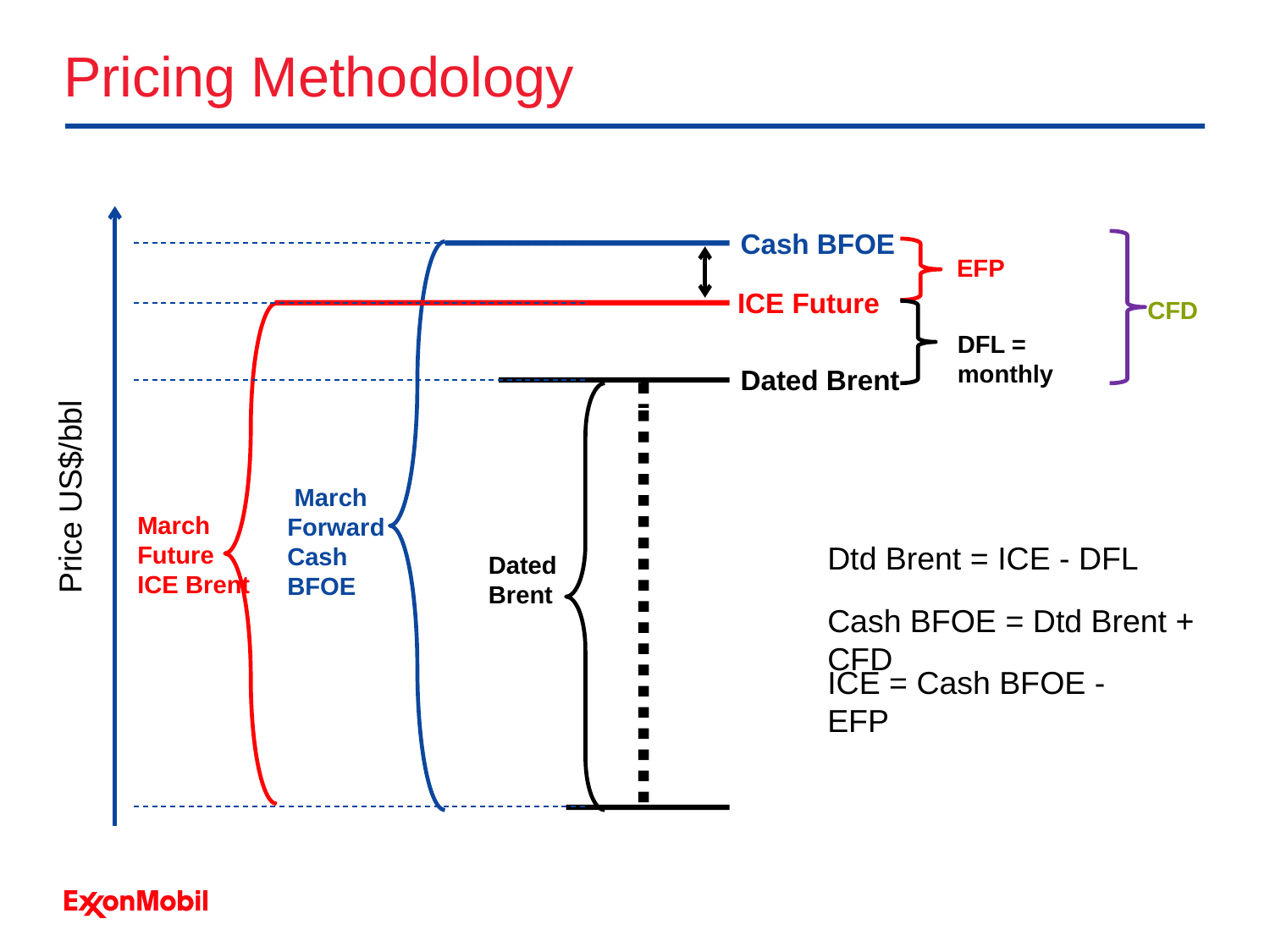

# Pricing Methodology
Cash BFOE

EFP
ICE Future
CFD

DFL = monthly
Dated Brent

Price US$/bbl
 March Forward
Cash BFOE
March
Future
ICE Brent
Dtd Brent = ICE - DFL
Dated Brent
Cash BFOE = Dtd Brent + CFD
ICE = Cash BFOE - EFP